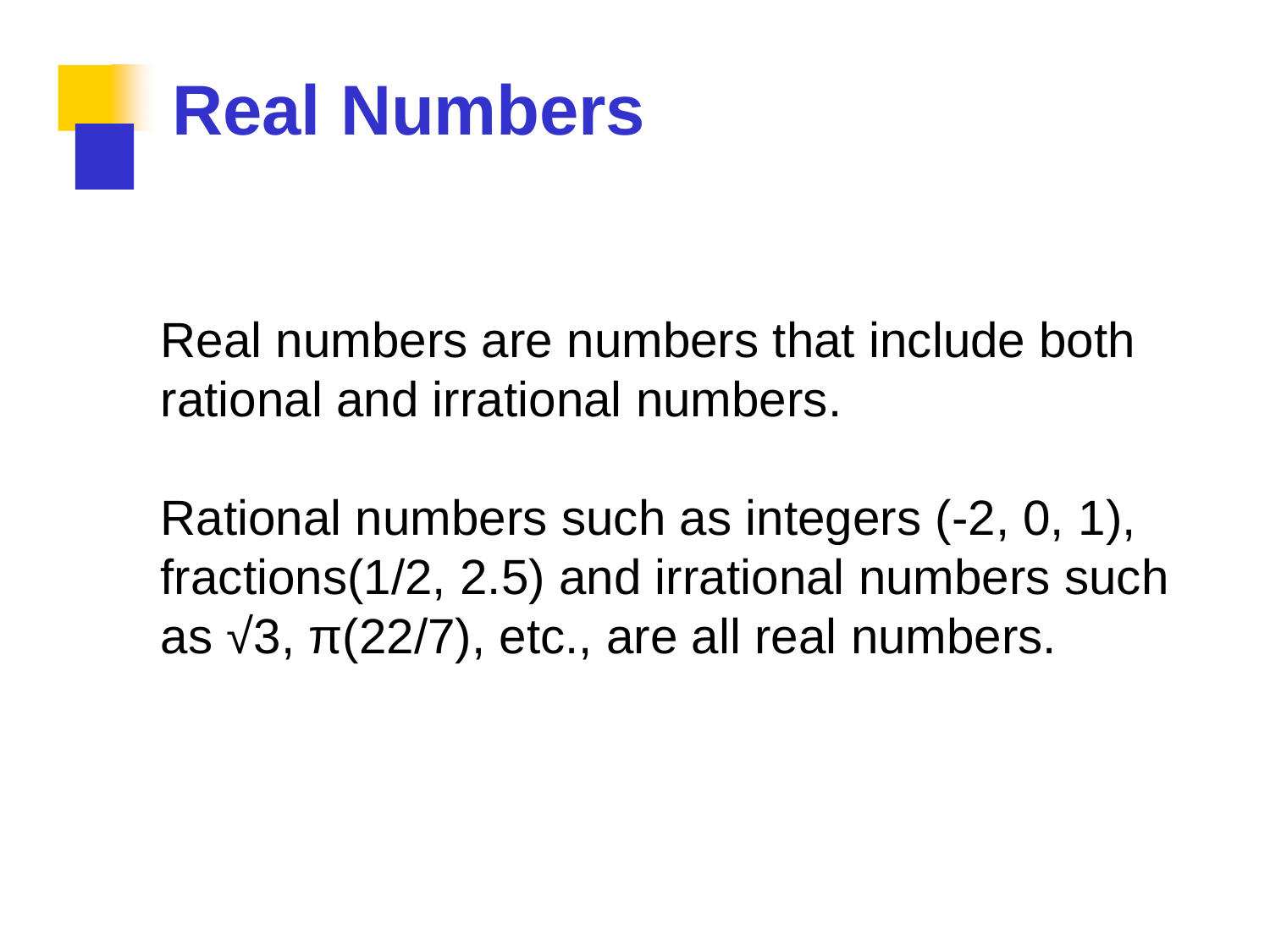

# Real Numbers
Real numbers are numbers that include both rational and irrational numbers.

Rational numbers such as integers (-2, 0, 1), fractions(1/2, 2.5) and irrational numbers such as √3, π(22/7), etc., are all real numbers.